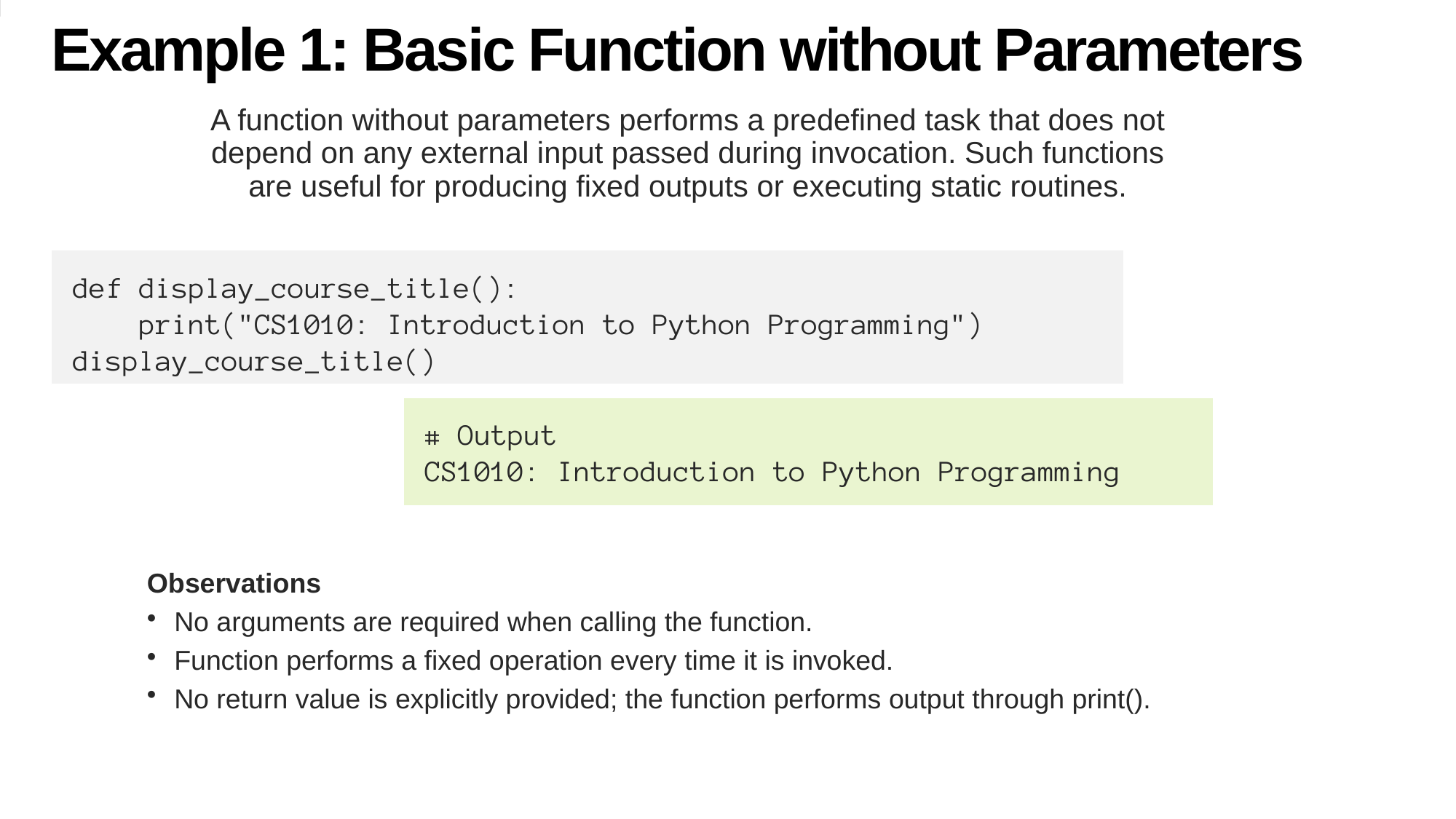

# Example 1: Basic Function without Parameters
A function without parameters performs a predefined task that does not depend on any external input passed during invocation. Such functions are useful for producing fixed outputs or executing static routines.
def display_course_title():
    print("CS1010: Introduction to Python Programming")
display_course_title()
# Output
CS1010: Introduction to Python Programming

Observations
No arguments are required when calling the function.
Function performs a fixed operation every time it is invoked.
No return value is explicitly provided; the function performs output through print().